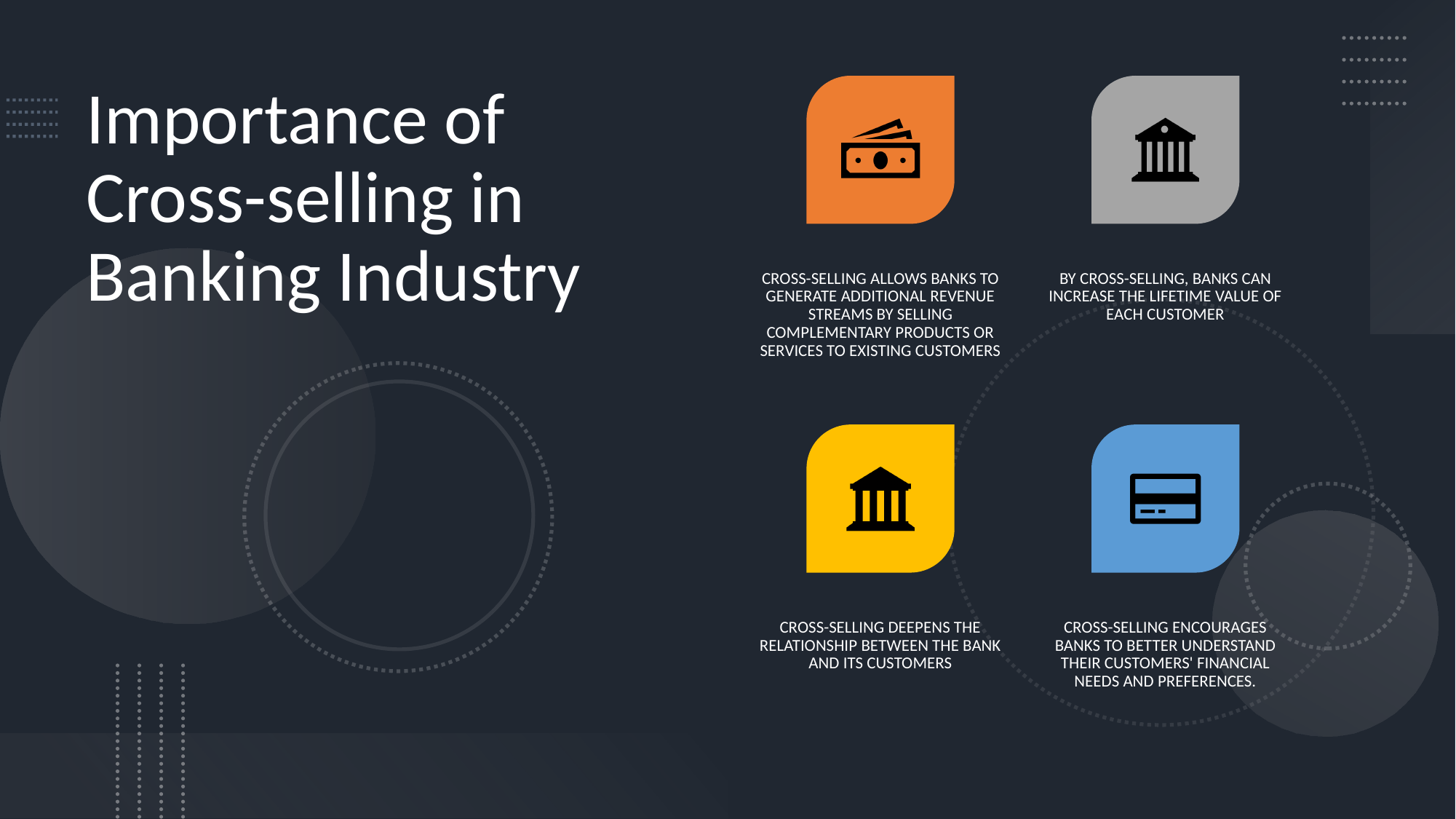

Cross-selling allows banks to generate additional revenue streams by selling complementary products or services to existing customers
By cross-selling, banks can increase the lifetime value of each customer
Cross-selling deepens the relationship between the bank and its customers
Cross-selling encourages banks to better understand their customers' financial needs and preferences.
# Importance of Cross-selling in Banking Industry